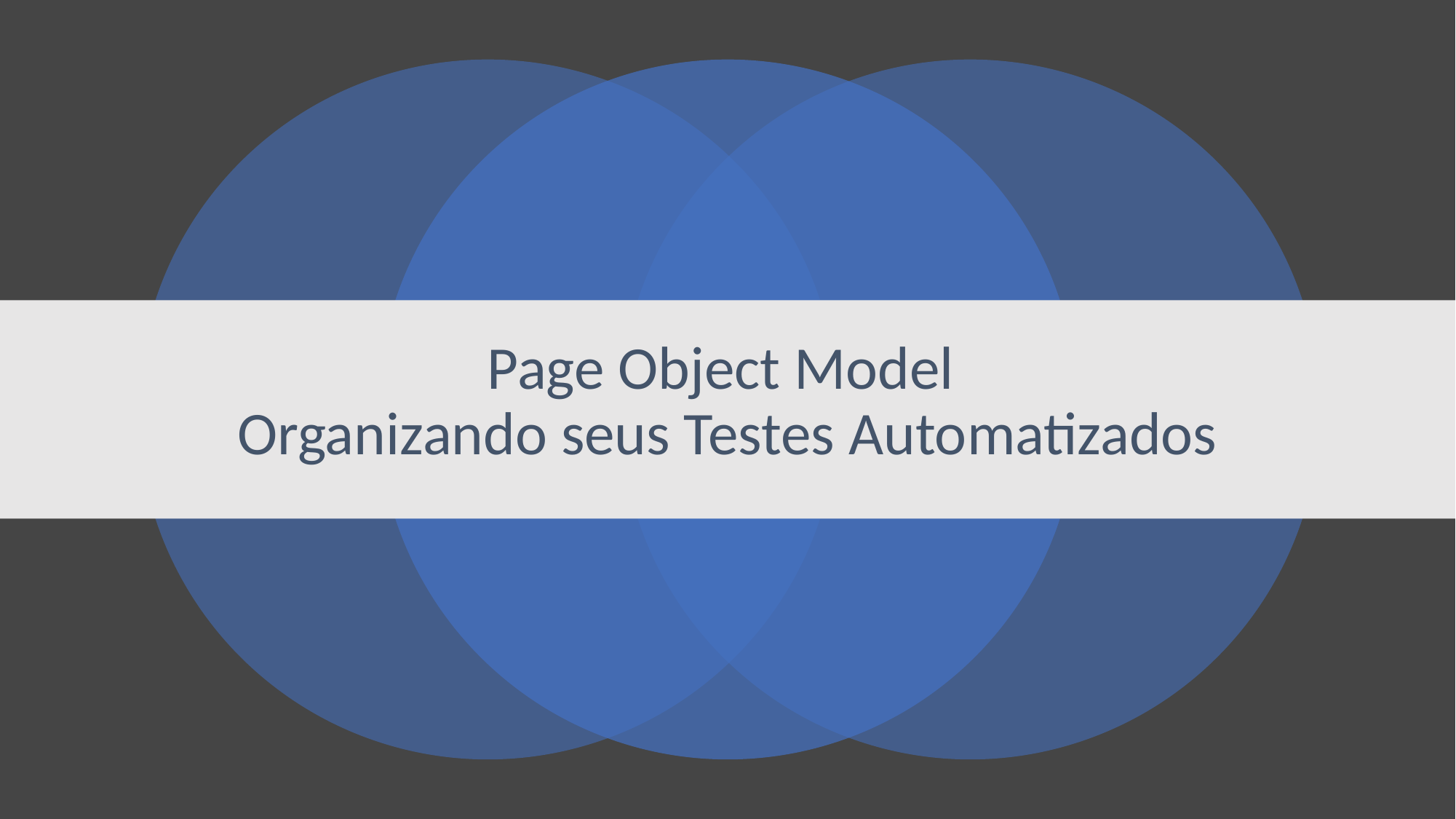

# Page Object Model Organizando seus Testes Automatizados